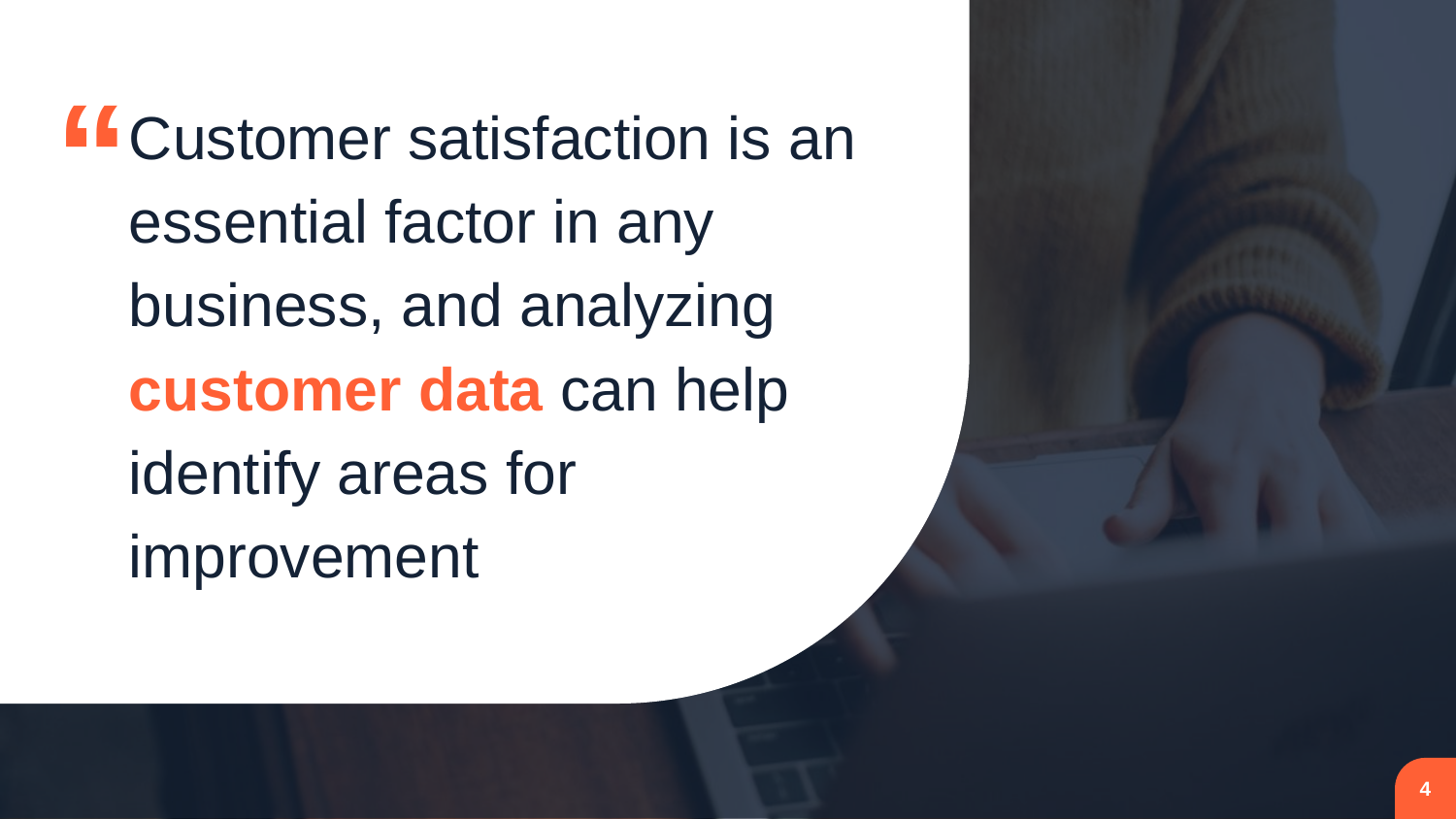

Customer satisfaction is an essential factor in any business, and analyzing customer data can help identify areas for improvement
4